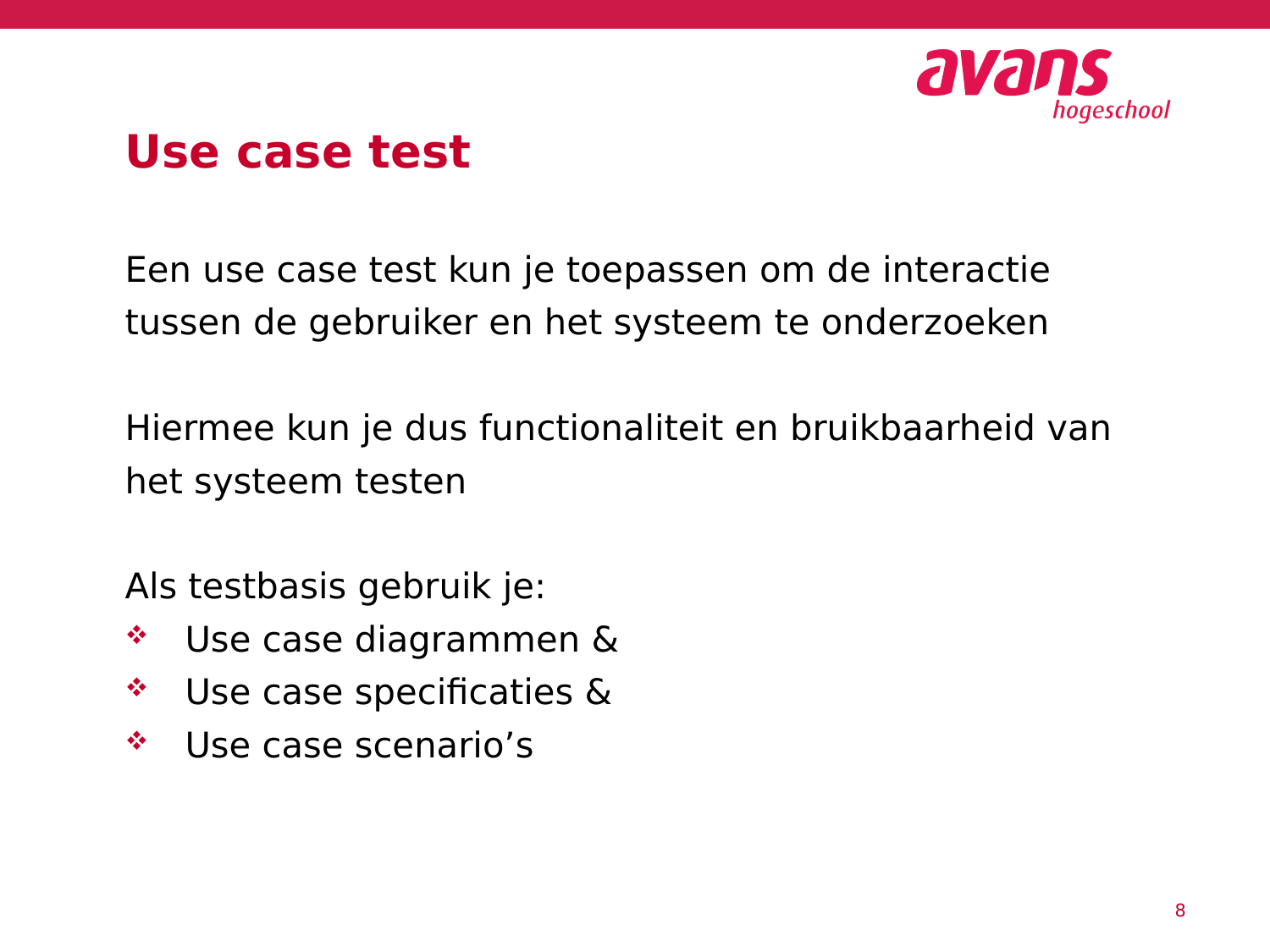

# Use case test
Een use case test kun je toepassen om de interactie tussen de gebruiker en het systeem te onderzoeken

Hiermee kun je dus functionaliteit en bruikbaarheid van het systeem testen

Als testbasis gebruik je:
Use case diagrammen &
Use case specificaties &
Use case scenario’s
8